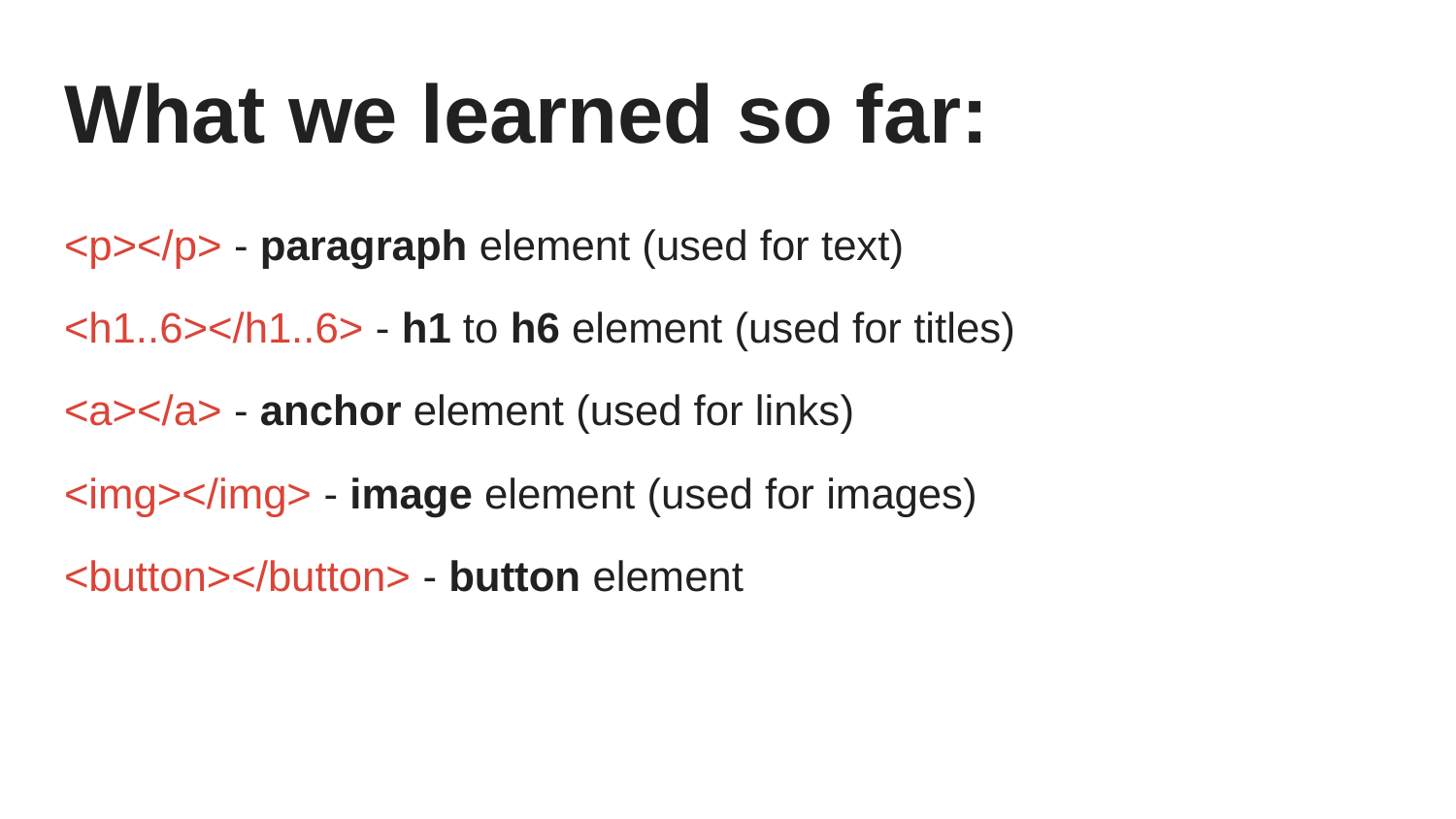

# What we learned so far:
<p></p> - paragraph element (used for text)
<h1..6></h1..6> - h1 to h6 element (used for titles)
<a></a> - anchor element (used for links)
<img></img> - image element (used for images)
<button></button> - button element